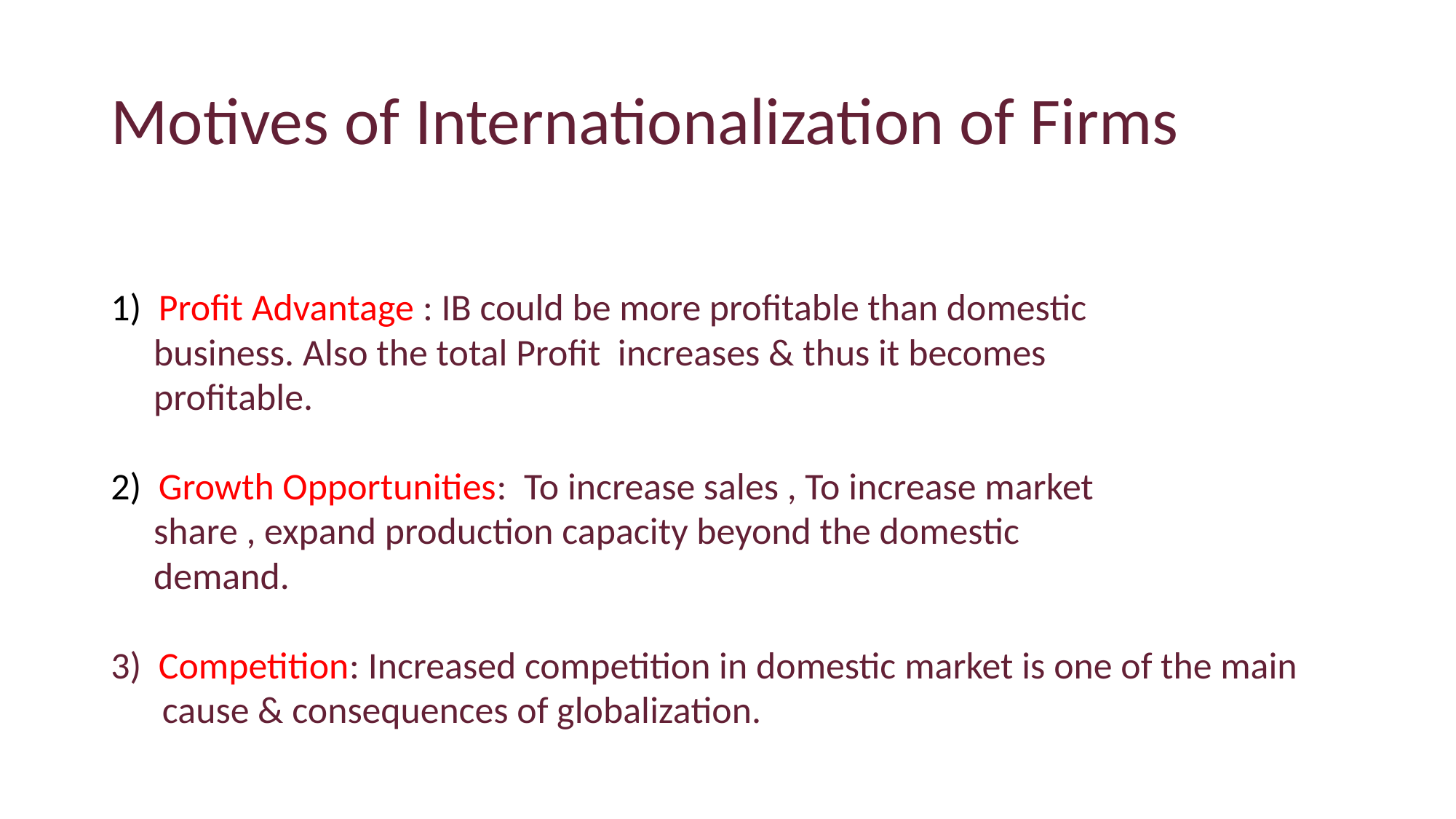

# Motives of Internationalization of Firms
1)  Profit Advantage : IB could be more profitable than domestic
     business. Also the total Profit  increases & thus it becomes
     profitable.

2)  Growth Opportunities:  To increase sales , To increase market
     share , expand production capacity beyond the domestic
     demand.

3)  Competition: Increased competition in domestic market is one of the main
      cause & consequences of globalization.